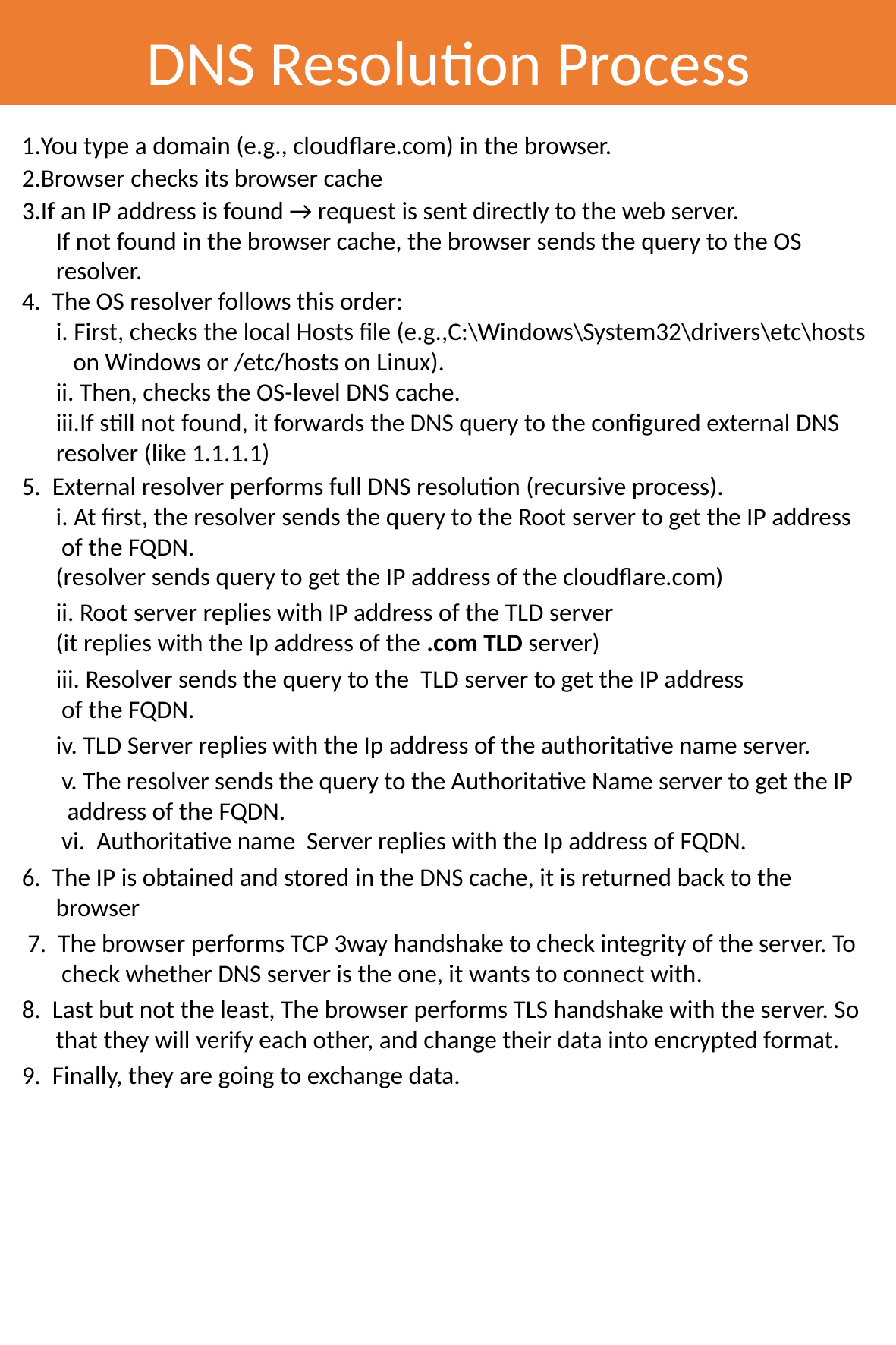

# DNS Resolution Process
You type a domain (e.g., cloudflare.com) in the browser.
Browser checks its browser cache
If an IP address is found → request is sent directly to the web server.
      If not found in the browser cache, the browser sends the query to the OS
      resolver.
4.  The OS resolver follows this order:
      i. First, checks the local Hosts file (e.g.,C:\Windows\System32\drivers\etc\hosts
         on Windows or /etc/hosts on Linux).
      ii. Then, checks the OS-level DNS cache.
      iii.If still not found, it forwards the DNS query to the configured external DNS
      resolver (like 1.1.1.1)
5.  External resolver performs full DNS resolution (recursive process).
      i. At first, the resolver sends the query to the Root server to get the IP address
       of the FQDN.
      (resolver sends query to get the IP address of the cloudflare.com)
      ii. Root server replies with IP address of the TLD server
      (it replies with the Ip address of the .com TLD server)
      iii. Resolver sends the query to the  TLD server to get the IP address
       of the FQDN.
      iv. TLD Server replies with the Ip address of the authoritative name server.
       v. The resolver sends the query to the Authoritative Name server to get the IP
        address of the FQDN.
       vi.  Authoritative name  Server replies with the Ip address of FQDN.
6.  The IP is obtained and stored in the DNS cache, it is returned back to the
      browser
 7.  The browser performs TCP 3way handshake to check integrity of the server. To
       check whether DNS server is the one, it wants to connect with.
8.  Last but not the least, The browser performs TLS handshake with the server. So
      that they will verify each other, and change their data into encrypted format.
9.  Finally, they are going to exchange data.